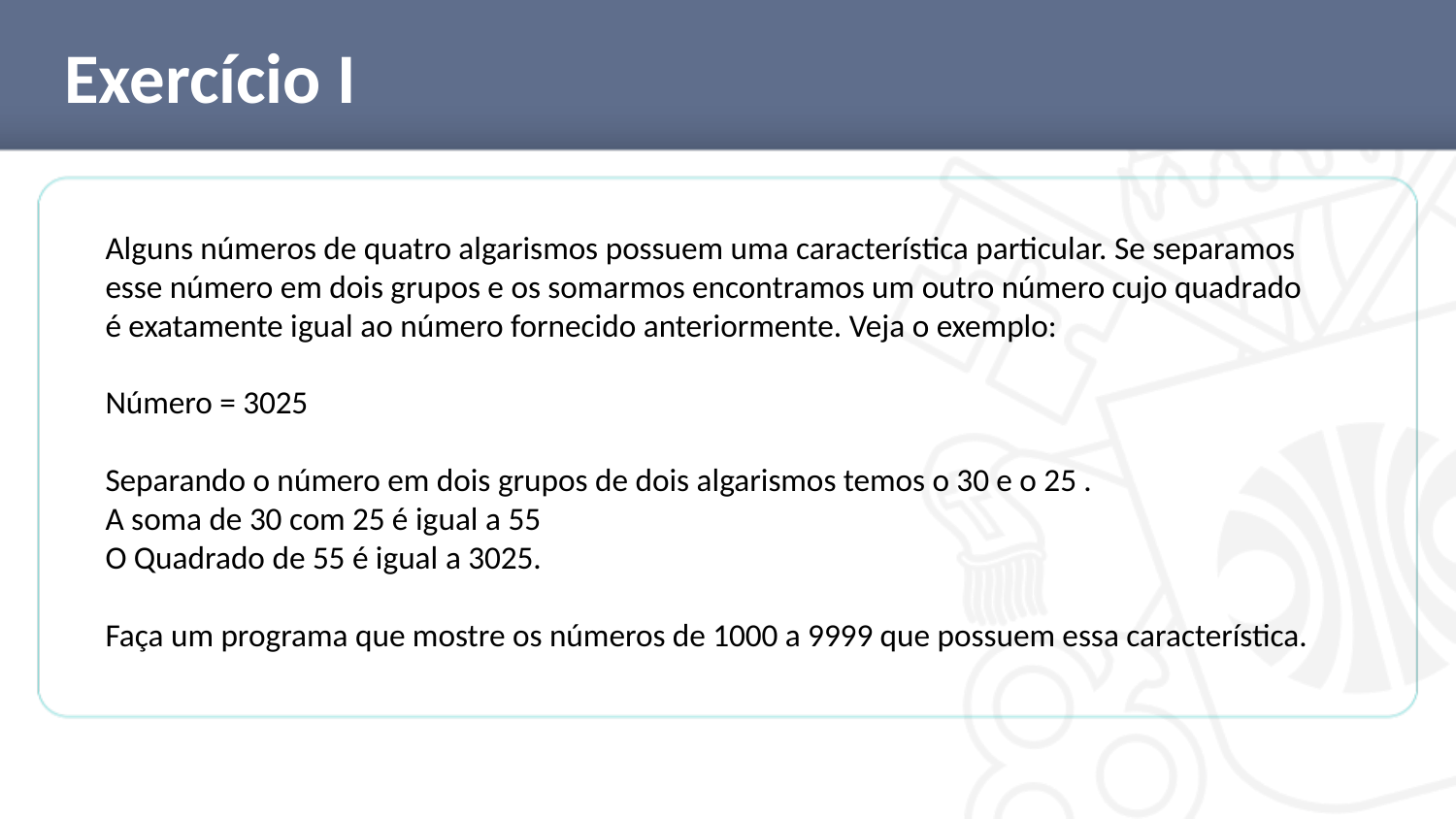

# Exercício I
Alguns números de quatro algarismos possuem uma característica particular. Se separamos esse número em dois grupos e os somarmos encontramos um outro número cujo quadrado é exatamente igual ao número fornecido anteriormente. Veja o exemplo:

Número = 3025

Separando o número em dois grupos de dois algarismos temos o 30 e o 25 .
A soma de 30 com 25 é igual a 55
O Quadrado de 55 é igual a 3025.

Faça um programa que mostre os números de 1000 a 9999 que possuem essa característica.